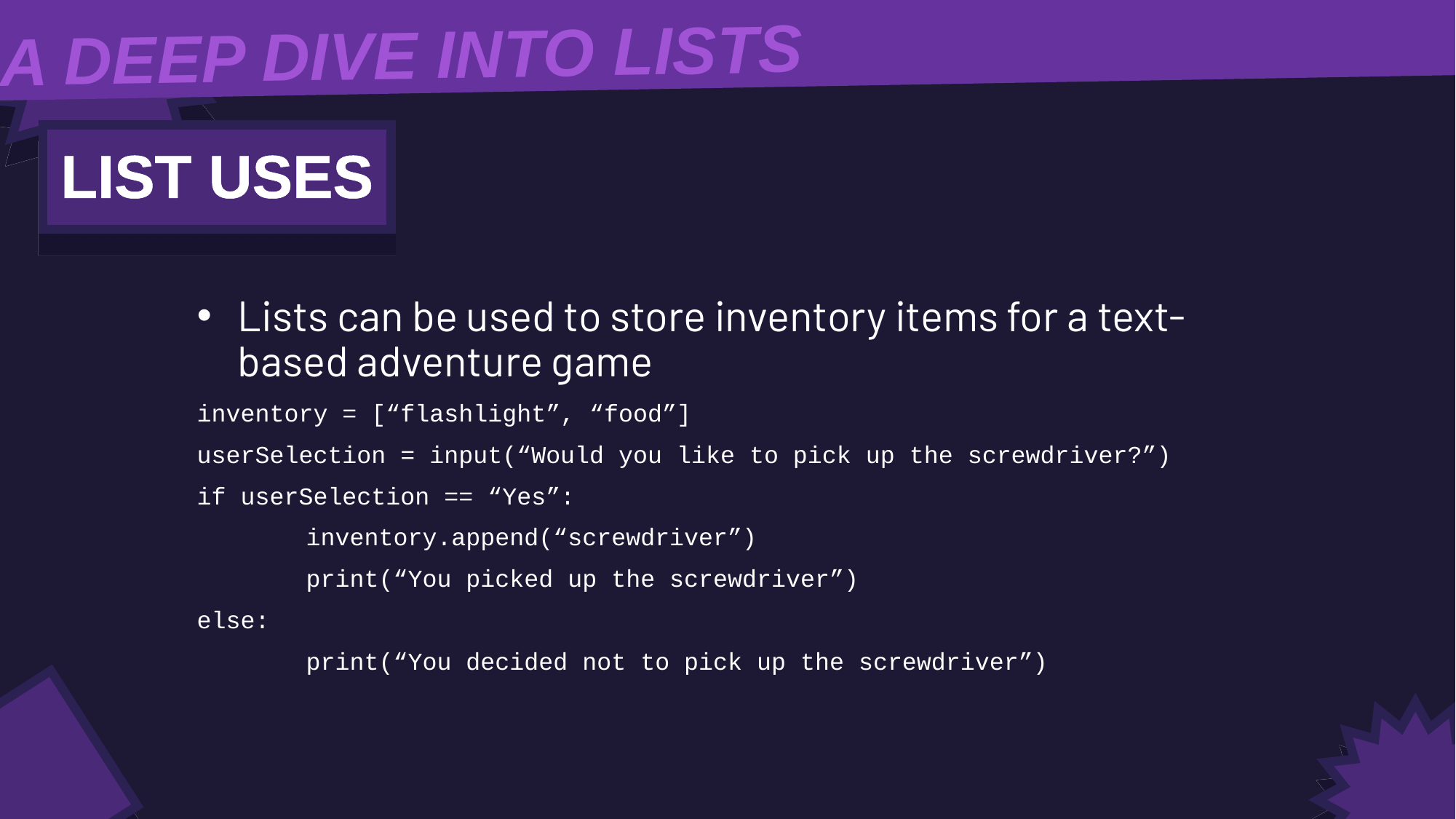

A DEEP DIVE INTO LISTS

LIST USES
Lists can be used to store inventory items for a text-based adventure game
inventory = [“flashlight”, “food”]
userSelection = input(“Would you like to pick up the screwdriver?”)
if userSelection == “Yes”:
	inventory.append(“screwdriver”)
	print(“You picked up the screwdriver”)
else:
	print(“You decided not to pick up the screwdriver”)